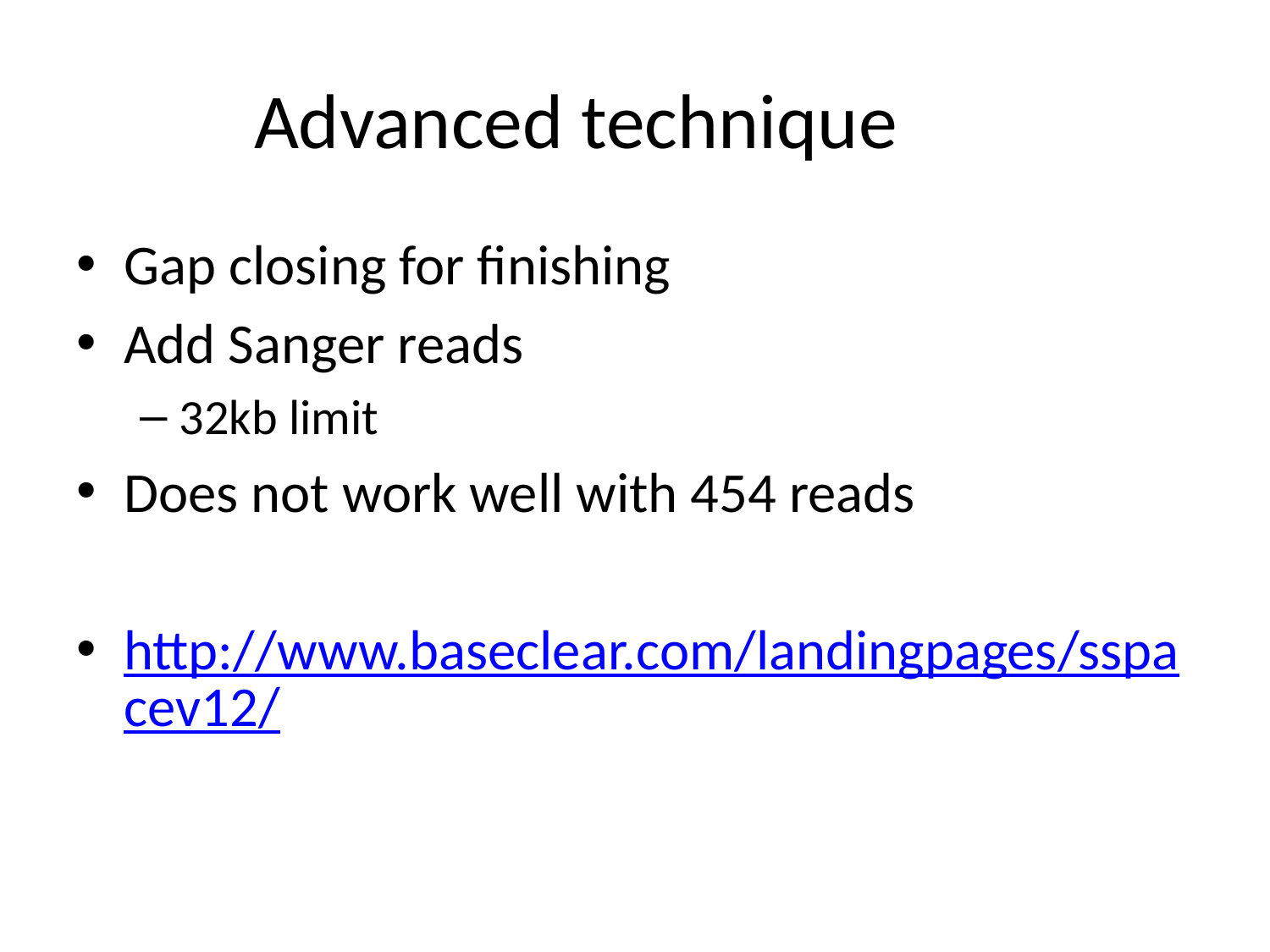

# Advanced technique
Gap closing for finishing
Add Sanger reads
32kb limit
Does not work well with 454 reads

http://www.baseclear.com/landingpages/sspacev12/